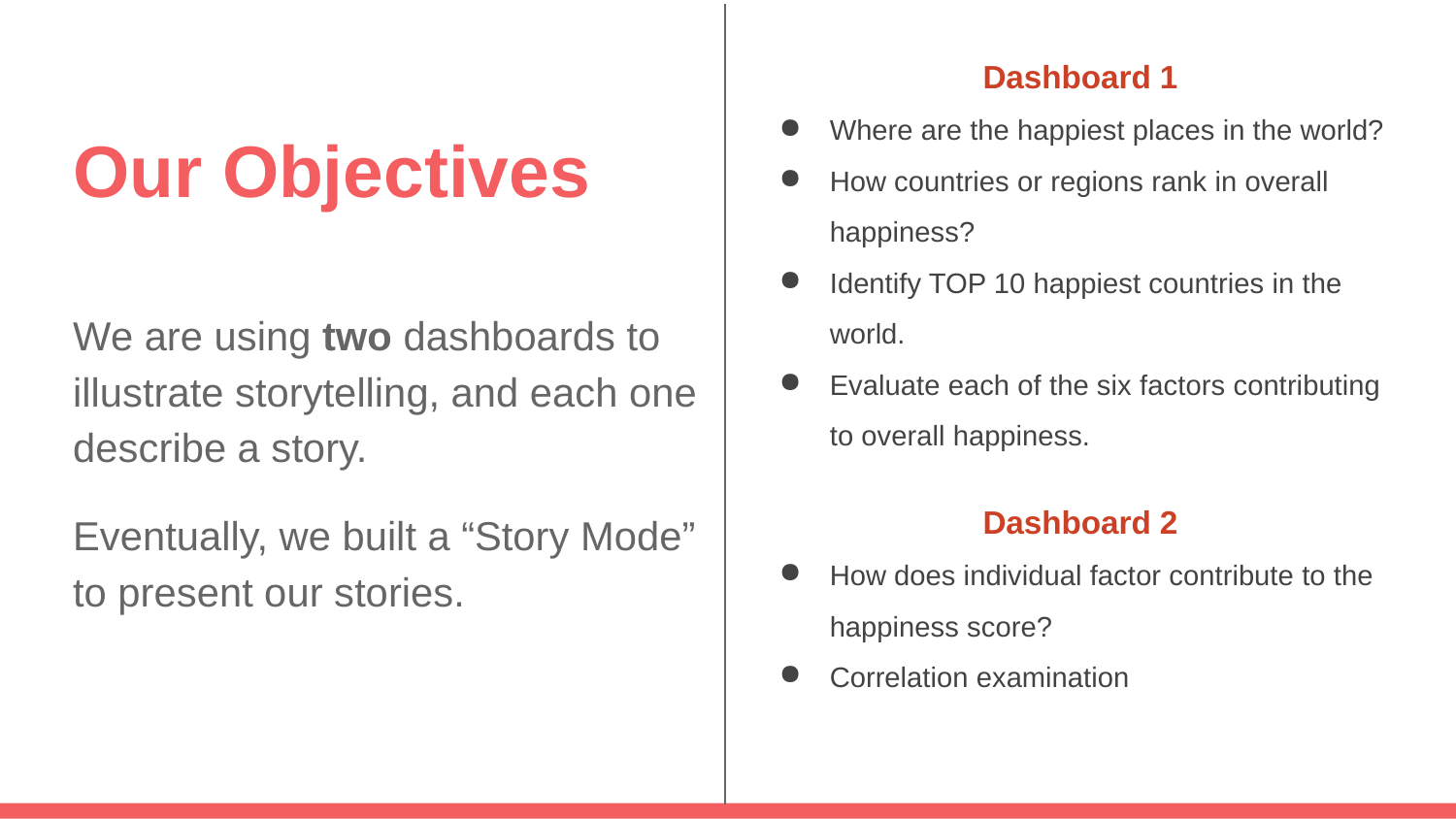

Dashboard 1
Where are the happiest places in the world?
How countries or regions rank in overall happiness?
Identify TOP 10 happiest countries in the world.
Evaluate each of the six factors contributing to overall happiness.

Dashboard 2
How does individual factor contribute to the happiness score?
Correlation examination

# Our Objectives

We are using two dashboards to illustrate storytelling, and each one describe a story.
Eventually, we built a “Story Mode” to present our stories.